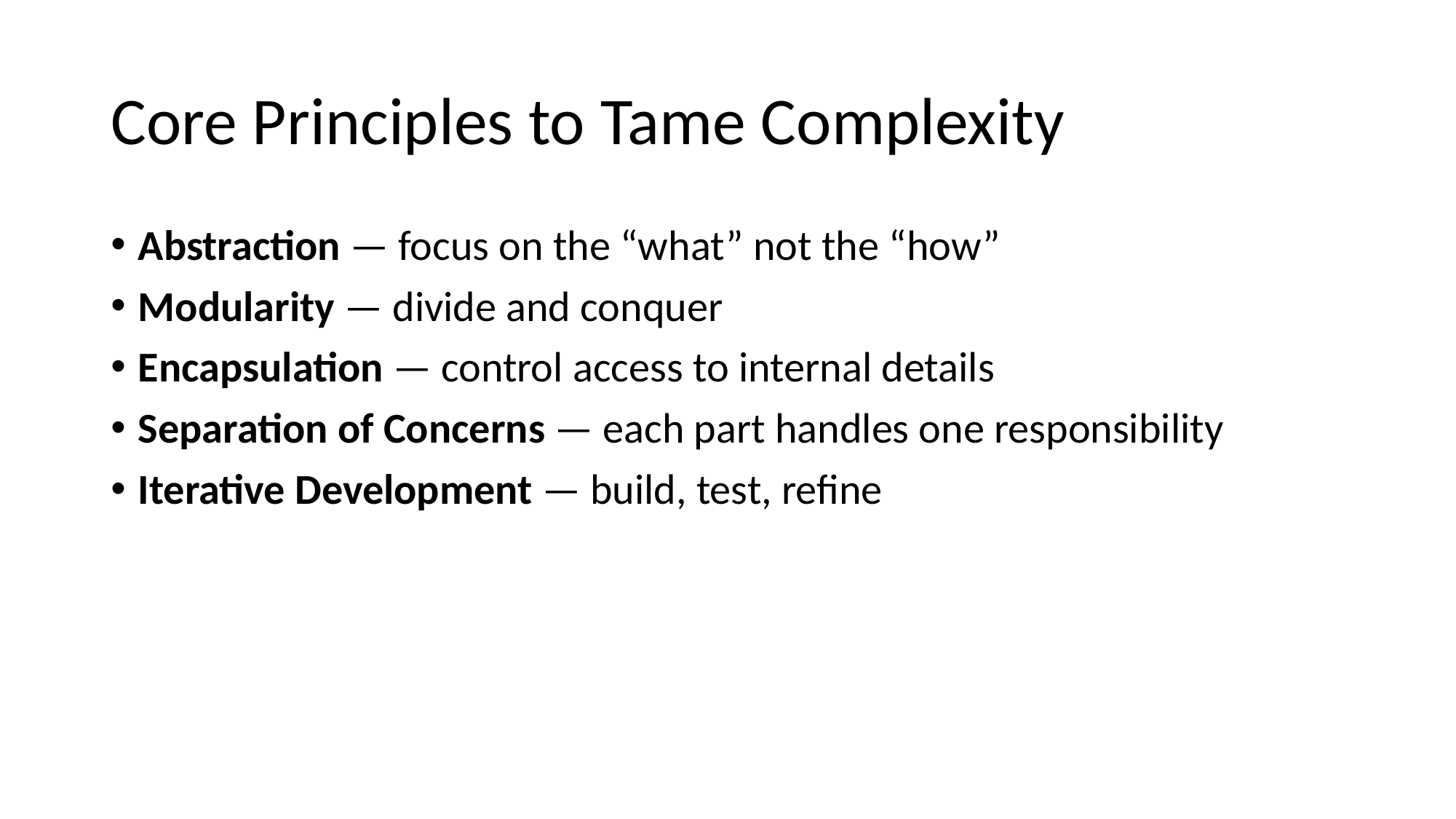

# Core Principles to Tame Complexity
Abstraction — focus on the “what” not the “how”
Modularity — divide and conquer
Encapsulation — control access to internal details
Separation of Concerns — each part handles one responsibility
Iterative Development — build, test, refine